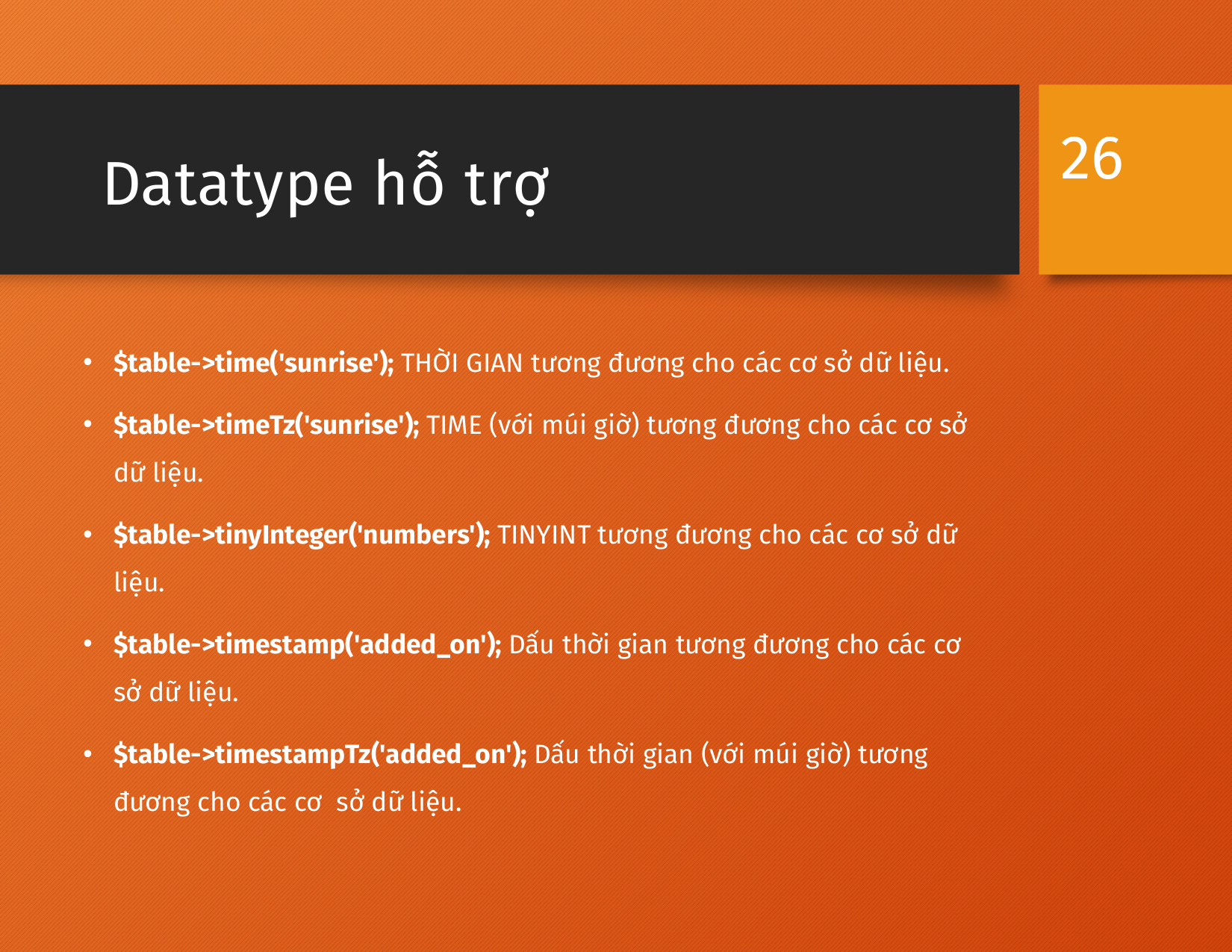

# Datatype hỗ trợ
26
$table->time('sunrise'); THỜI GIAN tương đương cho các cơ sở dữ liệu.
$table->timeTz('sunrise'); TIME (với múi giờ) tương đương cho các cơ sở dữ liệu.
$table->tinyInteger('numbers'); TINYINT tương đương cho các cơ sở dữ liệu.
$table->timestamp('added_on'); Dấu thời gian tương đương cho các cơ sở dữ liệu.
$table->timestampTz('added_on'); Dấu thời gian (với múi giờ) tương đương cho các cơ  sở dữ liệu.